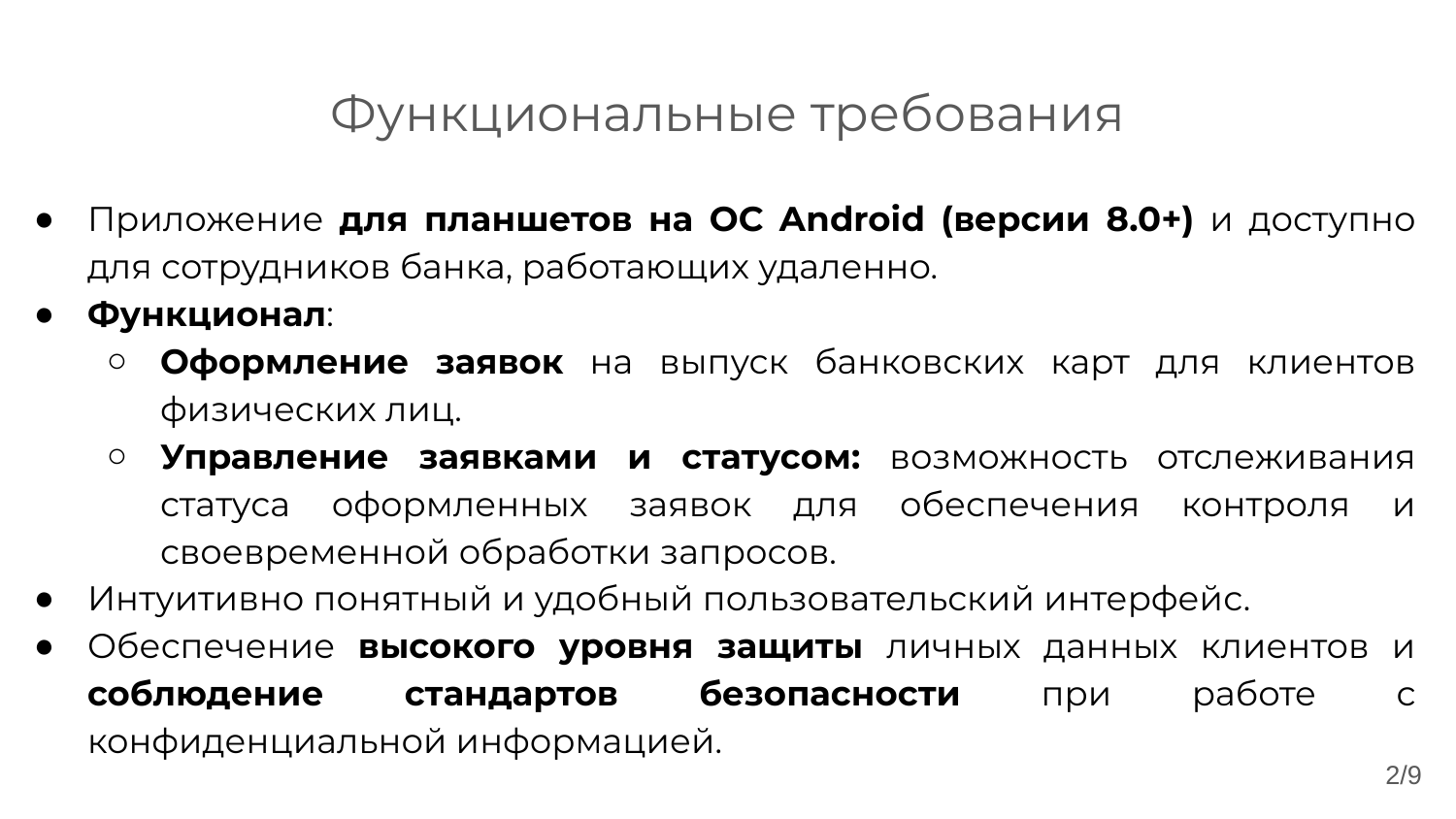

Функциональные требования
Приложение для планшетов на ОС Android (версии 8.0+) и доступно для сотрудников банка, работающих удаленно.
Функционал:
Оформление заявок на выпуск банковских карт для клиентов физических лиц.
Управление заявками и статусом: возможность отслеживания статуса оформленных заявок для обеспечения контроля и своевременной обработки запросов.
Интуитивно понятный и удобный пользовательский интерфейс.
Обеспечение высокого уровня защиты личных данных клиентов и соблюдение стандартов безопасности при работе с конфиденциальной информацией.
2/9